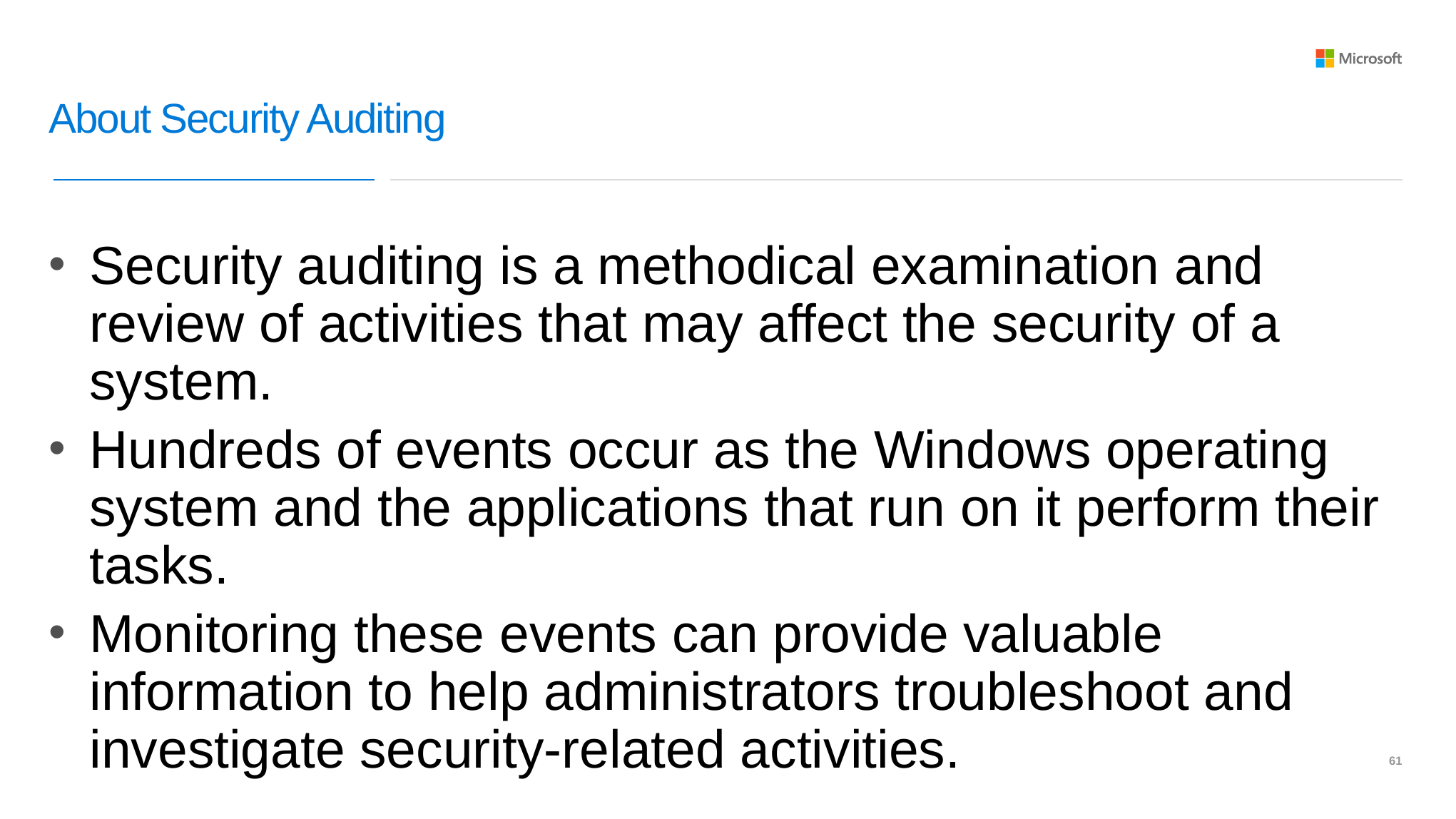

# About Security Auditing
Security auditing is a methodical examination and review of activities that may affect the security of a system.
Hundreds of events occur as the Windows operating system and the applications that run on it perform their tasks.
Monitoring these events can provide valuable information to help administrators troubleshoot and investigate security-related activities.
61